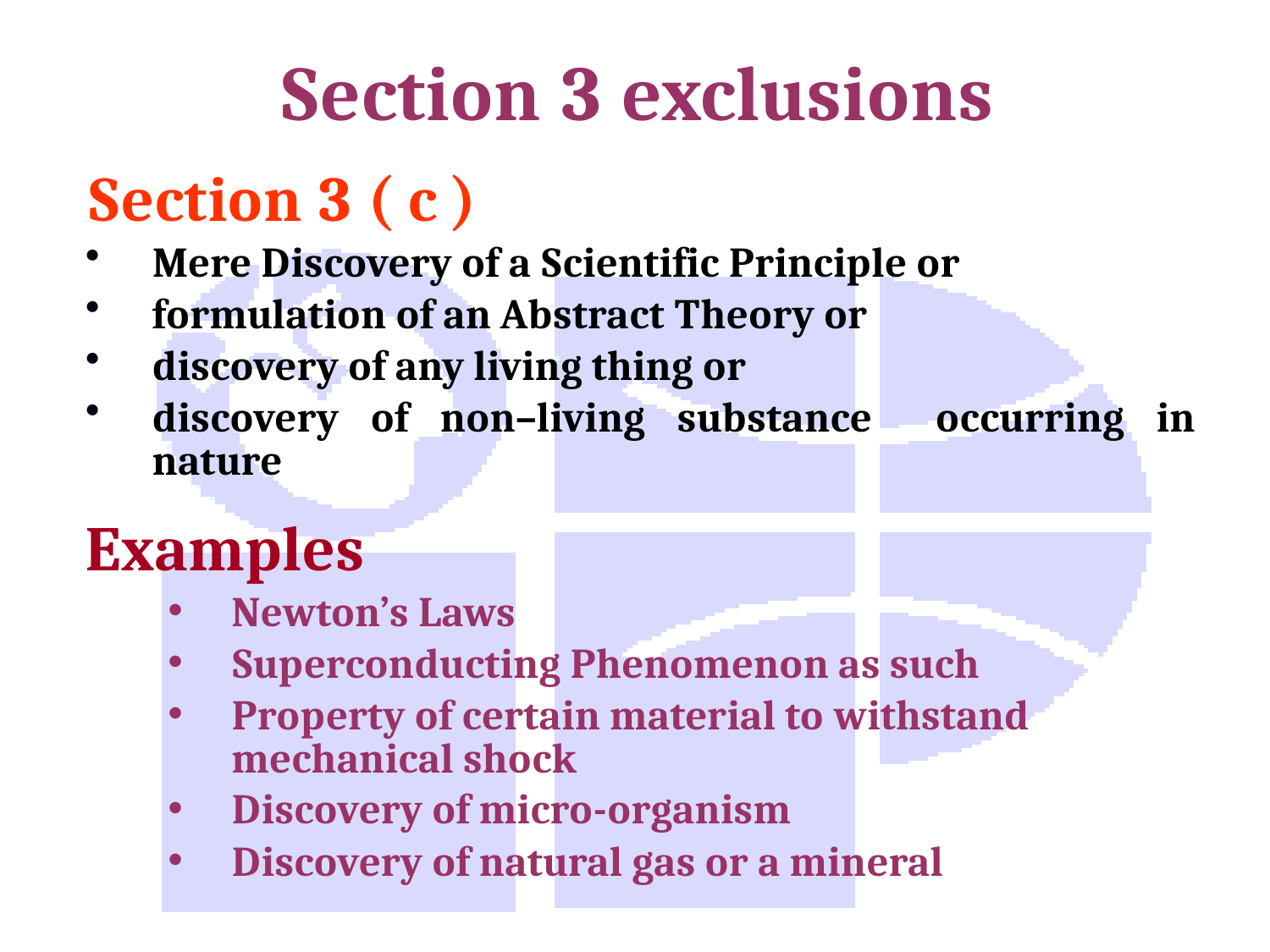

# Section 3 exclusions
   Section 3 ( c )
Mere Discovery of a Scientific Principle or
formulation of an Abstract Theory or
discovery of any living thing or
discovery of non–living substance  occurring in nature
Examples
Newton’s Laws
Superconducting Phenomenon as such
Property of certain material to withstand  mechanical shock
Discovery of micro-organism
Discovery of natural gas or a mineral